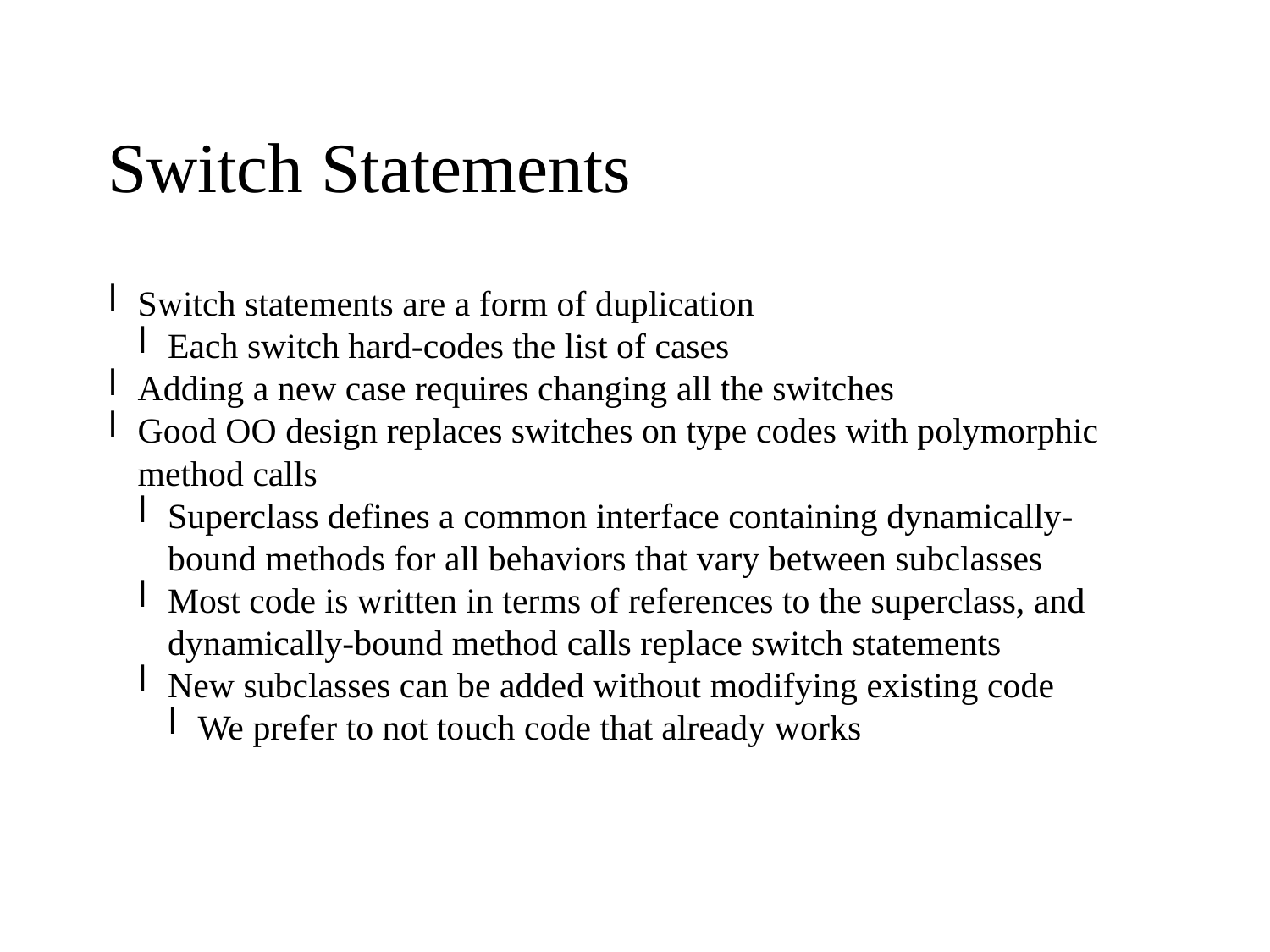

Switch Statements
Switch statements are a form of duplication
Each switch hard-codes the list of cases
Adding a new case requires changing all the switches
Good OO design replaces switches on type codes with polymorphic method calls
Superclass defines a common interface containing dynamically-bound methods for all behaviors that vary between subclasses
Most code is written in terms of references to the superclass, and dynamically-bound method calls replace switch statements
New subclasses can be added without modifying existing code
We prefer to not touch code that already works